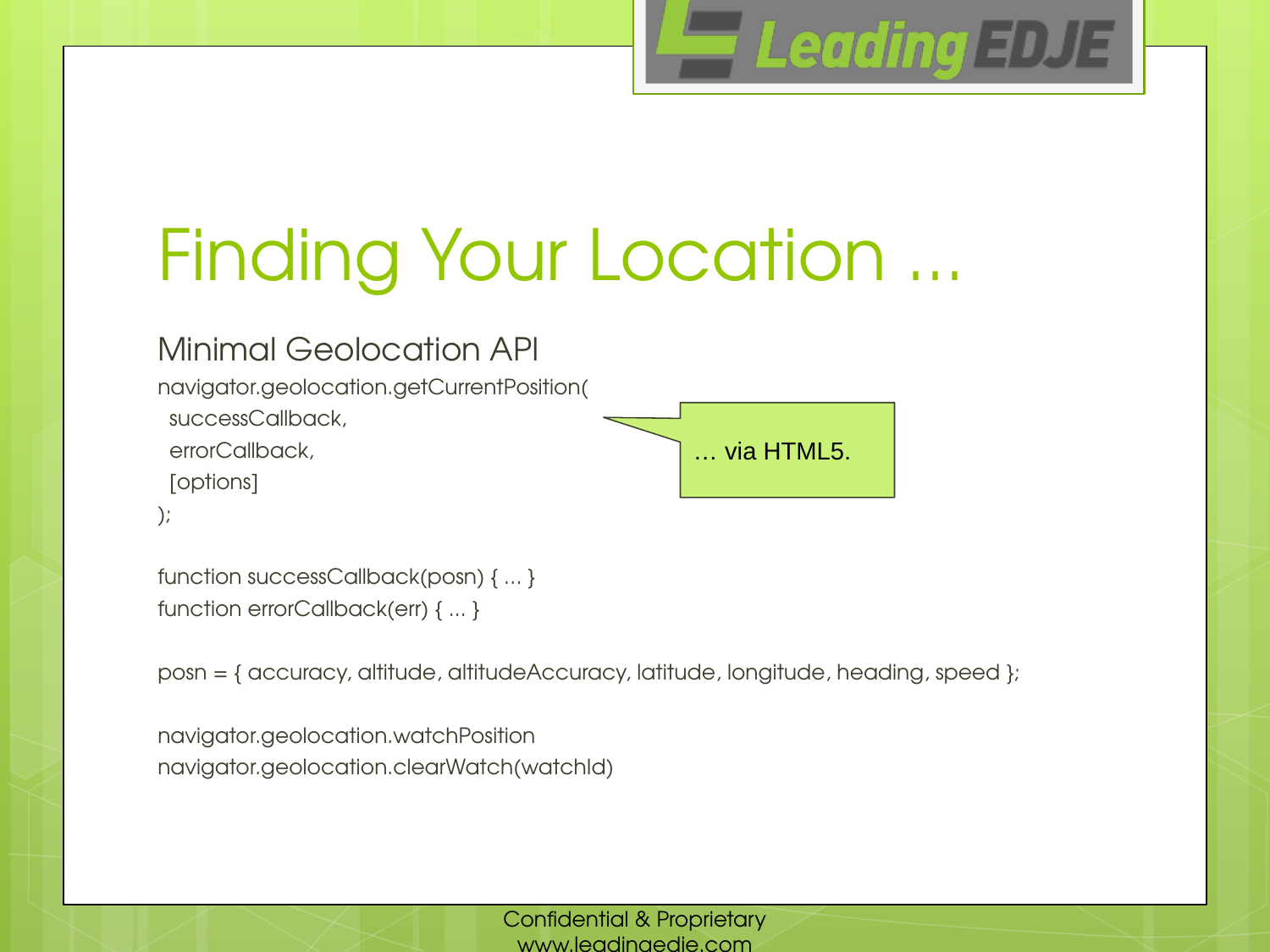

# Finding Your Location ...
Minimal Geolocation API
navigator.geolocation.getCurrentPosition(
  successCallback,
  errorCallback,
  [options]
);

function successCallback(posn) { … }
function errorCallback(err) { ... }

posn = { accuracy, altitude, altitudeAccuracy, latitude, longitude, heading, speed };

navigator.geolocation.watchPosition
navigator.geolocation.clearWatch(watchId)
… via HTML5.